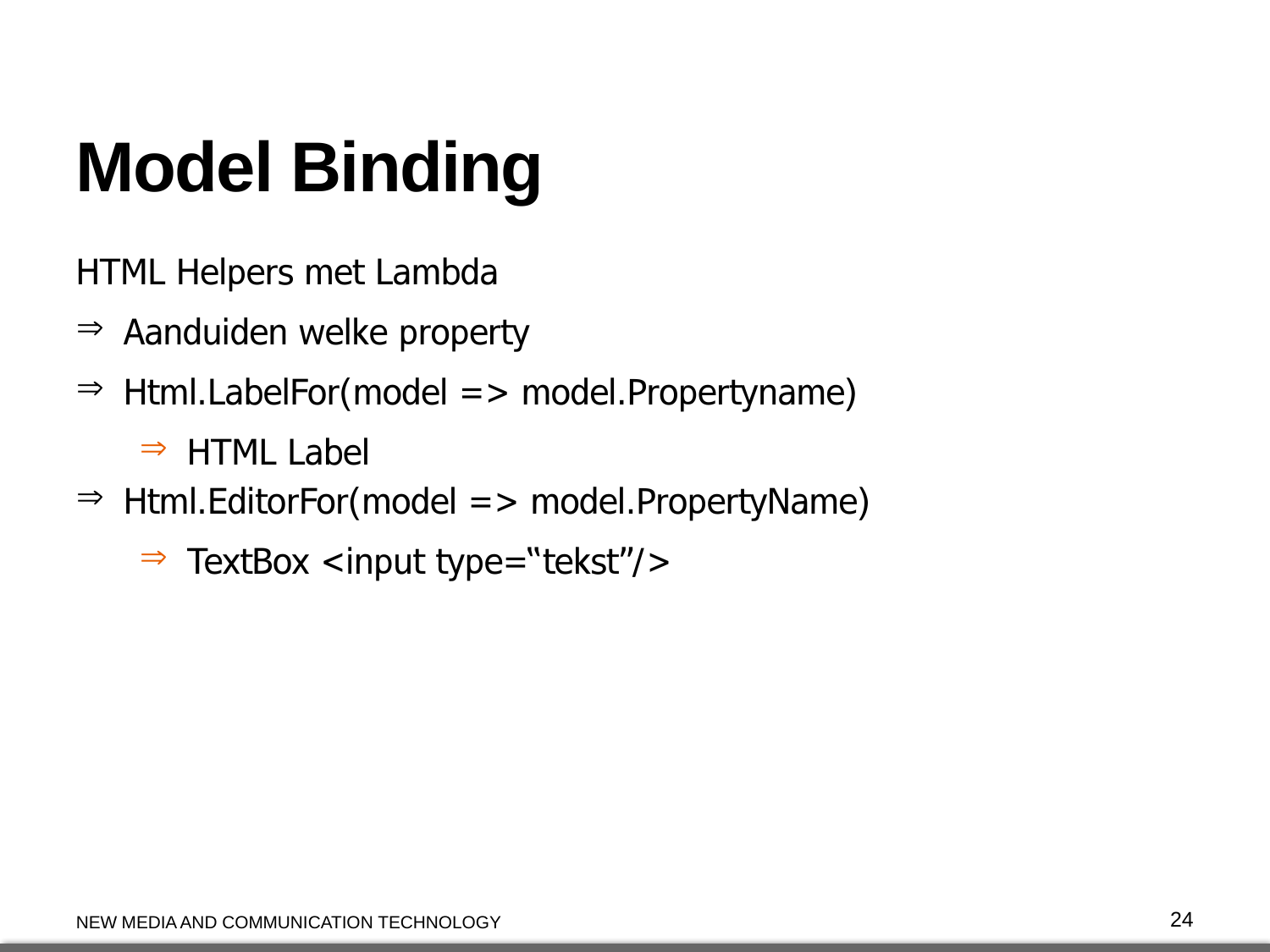

# Model Binding
HTML Helpers met Lambda
Aanduiden welke property
Html.LabelFor(model => model.Propertyname)
HTML Label
Html.EditorFor(model => model.PropertyName)
TextBox <input type=“tekst”/>

24